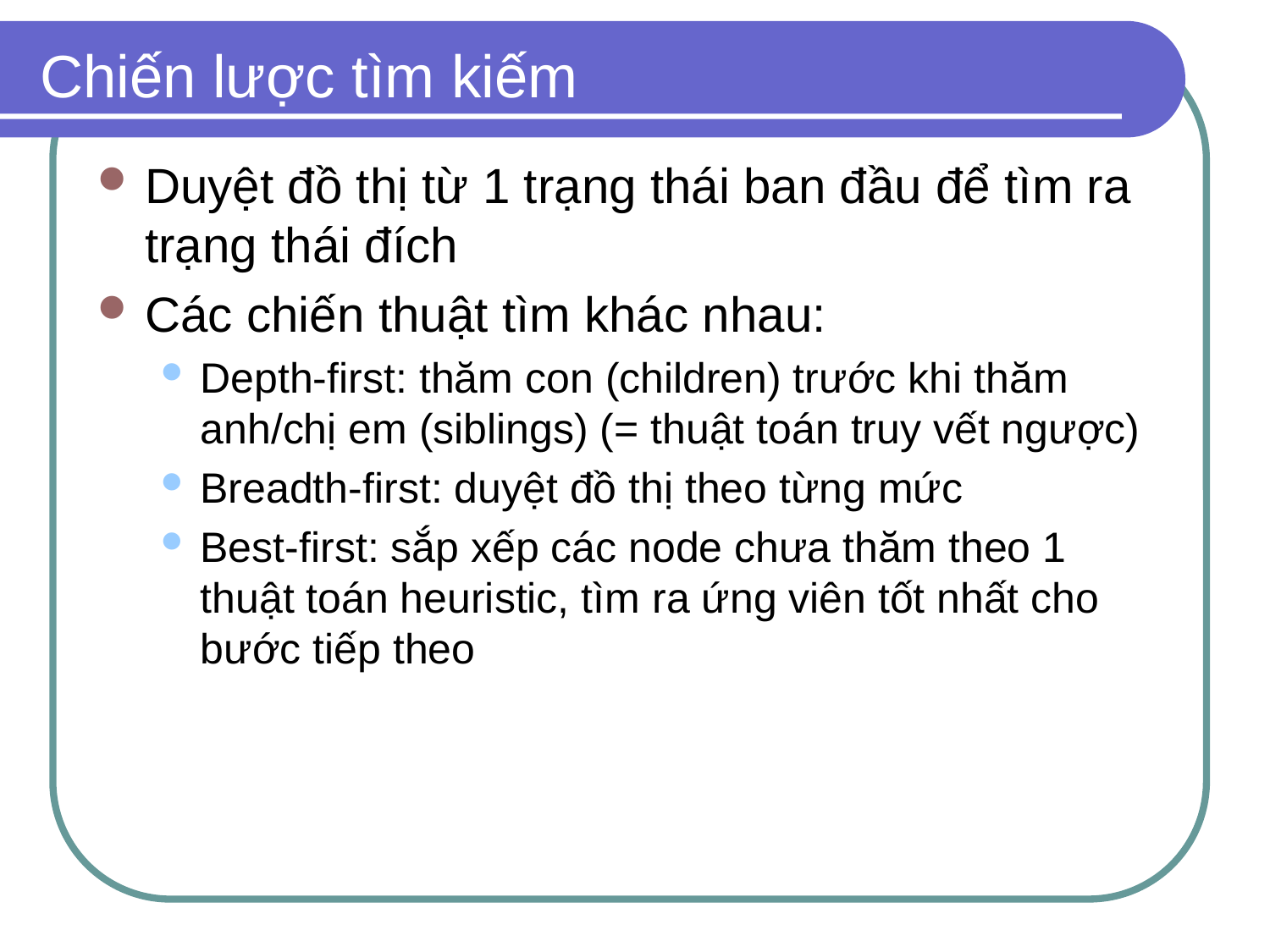

# Chiến lược tìm kiếm
Duyệt đồ thị từ 1 trạng thái ban đầu để tìm ra trạng thái đích
Các chiến thuật tìm khác nhau:
Depth-first: thăm con (children) trước khi thăm anh/chị em (siblings) (= thuật toán truy vết ngược)
Breadth-first: duyệt đồ thị theo từng mức
Best-first: sắp xếp các node chưa thăm theo 1 thuật toán heuristic, tìm ra ứng viên tốt nhất cho bước tiếp theo